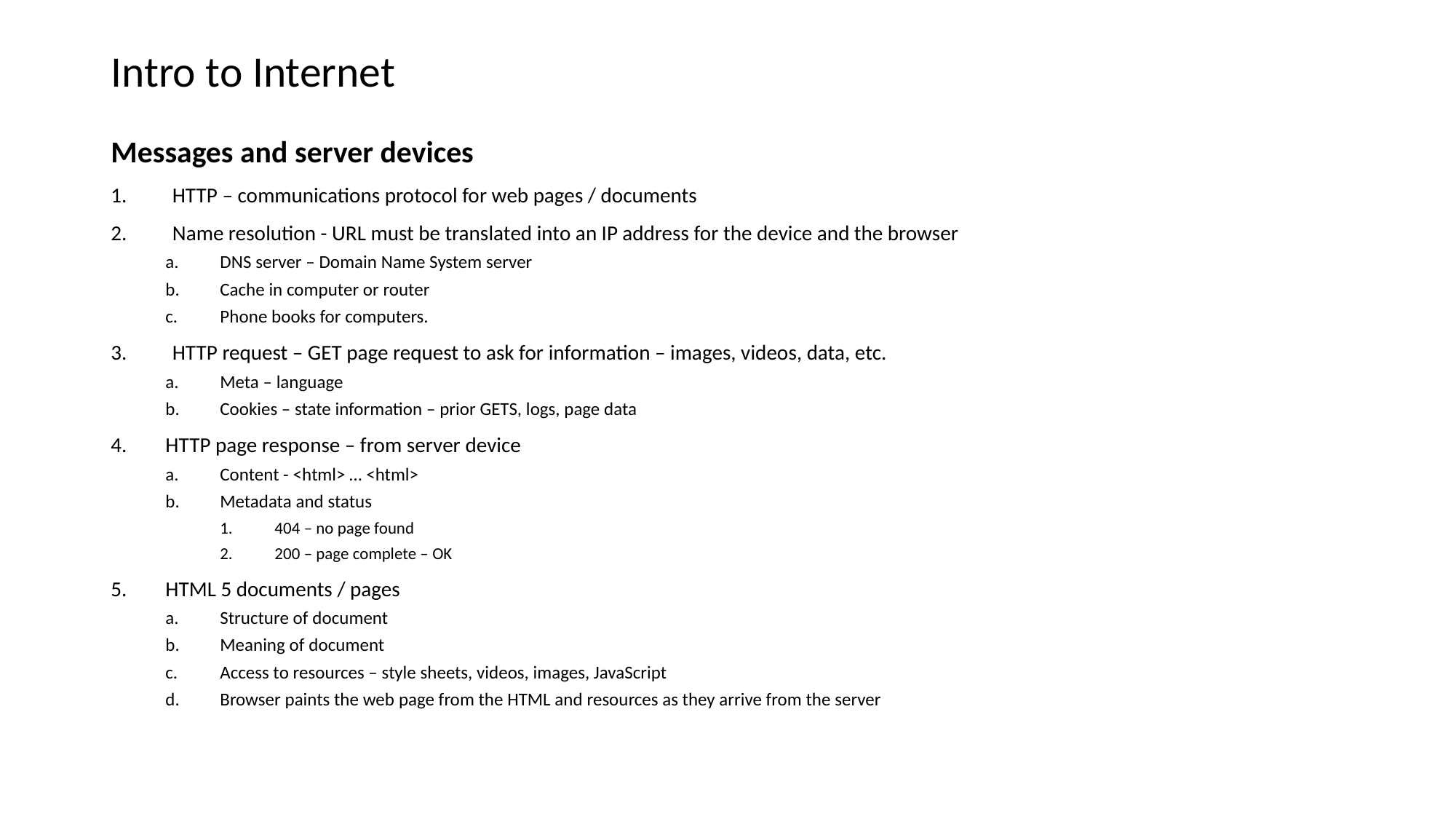

# Intro to Internet
Messages and server devices
HTTP – communications protocol for web pages / documents
Name resolution - URL must be translated into an IP address for the device and the browser
DNS server – Domain Name System server
Cache in computer or router
Phone books for computers.
HTTP request – GET page request to ask for information – images, videos, data, etc.
Meta – language
Cookies – state information – prior GETS, logs, page data
HTTP page response – from server device
Content - <html> … <html>
Metadata and status
404 – no page found
200 – page complete – OK
HTML 5 documents / pages
Structure of document
Meaning of document
Access to resources – style sheets, videos, images, JavaScript
Browser paints the web page from the HTML and resources as they arrive from the server